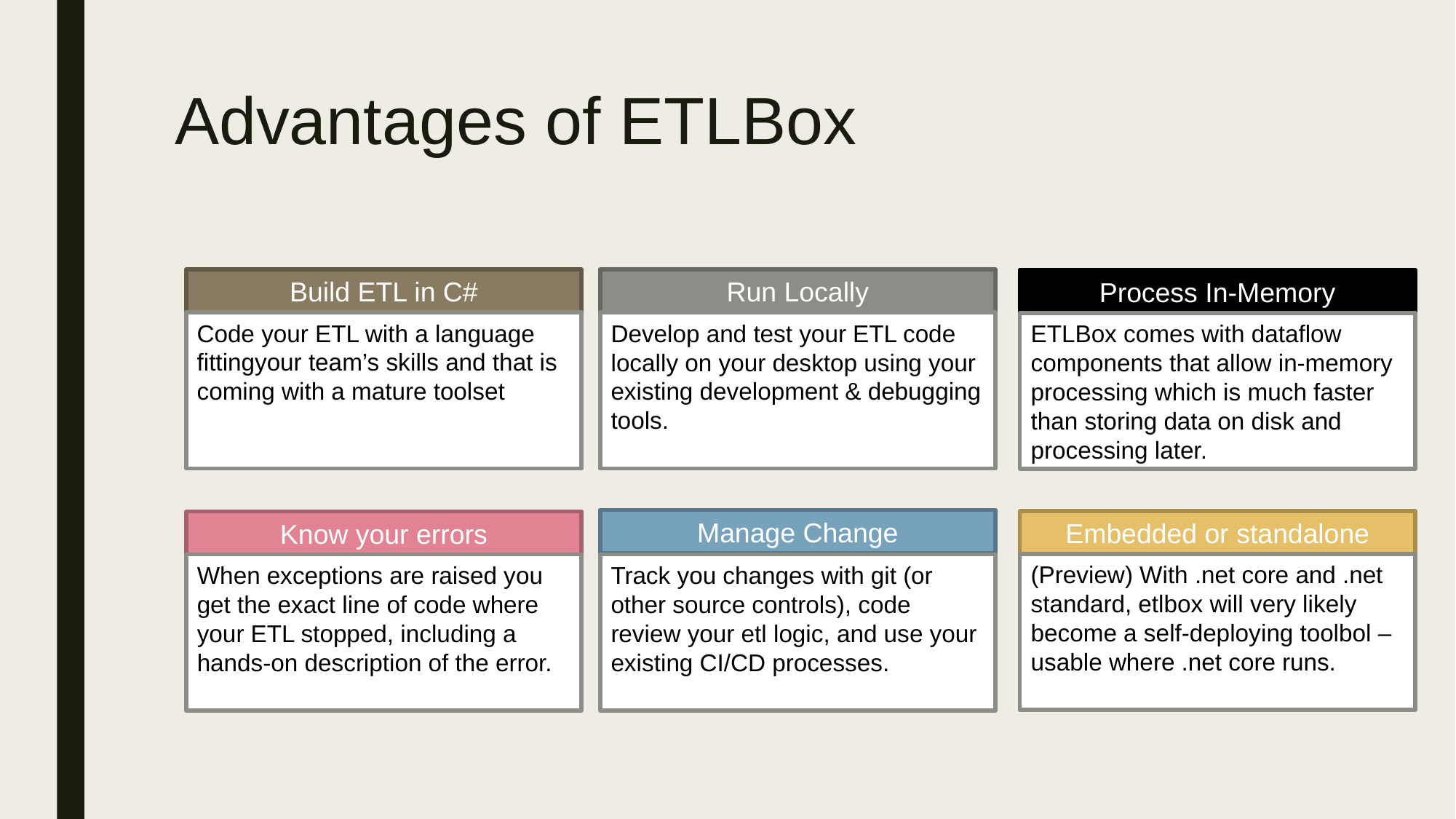

# Advantages of ETLBox
Build ETL in C#
Run Locally
Process In-Memory
Code your ETL with a language fittingyour team’s skills and that is coming with a mature toolset
Develop and test your ETL code locally on your desktop using your existing development & debugging tools.
ETLBox comes with dataflow components that allow in-memory processing which is much faster than storing data on disk and processing later.
Manage Change
Embedded or standalone
Know your errors
(Preview) With .net core and .net standard, etlbox will very likely become a self-deploying toolbol – usable where .net core runs.
When exceptions are raised you get the exact line of code where your ETL stopped, including a hands-on description of the error.
Track you changes with git (or other source controls), code review your etl logic, and use your existing CI/CD processes.